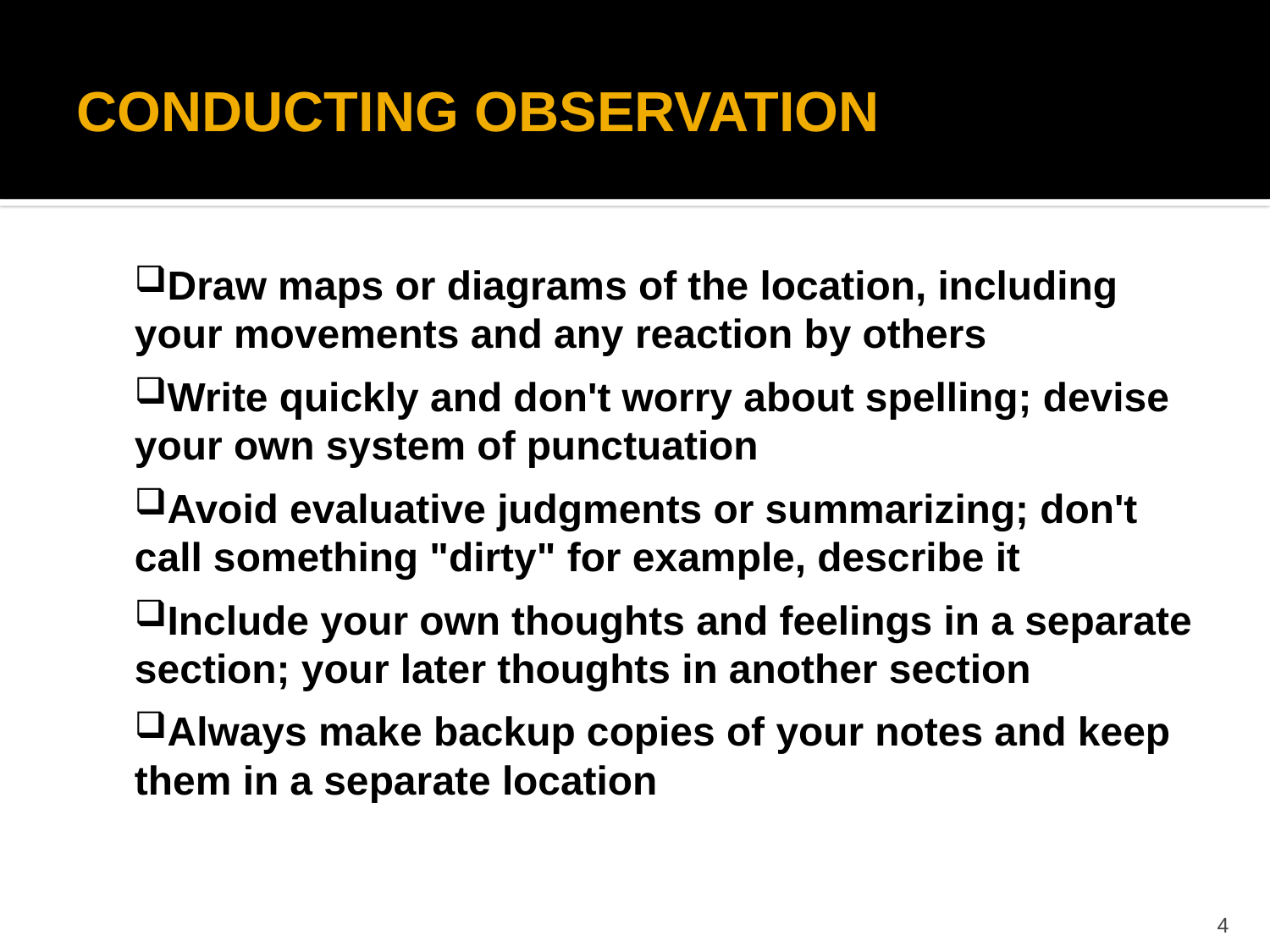

# CONDUCTING OBSERVATION
Draw maps or diagrams of the location, including your movements and any reaction by others
Write quickly and don't worry about spelling; devise your own system of punctuation
Avoid evaluative judgments or summarizing; don't call something "dirty" for example, describe it
Include your own thoughts and feelings in a separate section; your later thoughts in another section
Always make backup copies of your notes and keep them in a separate location

4